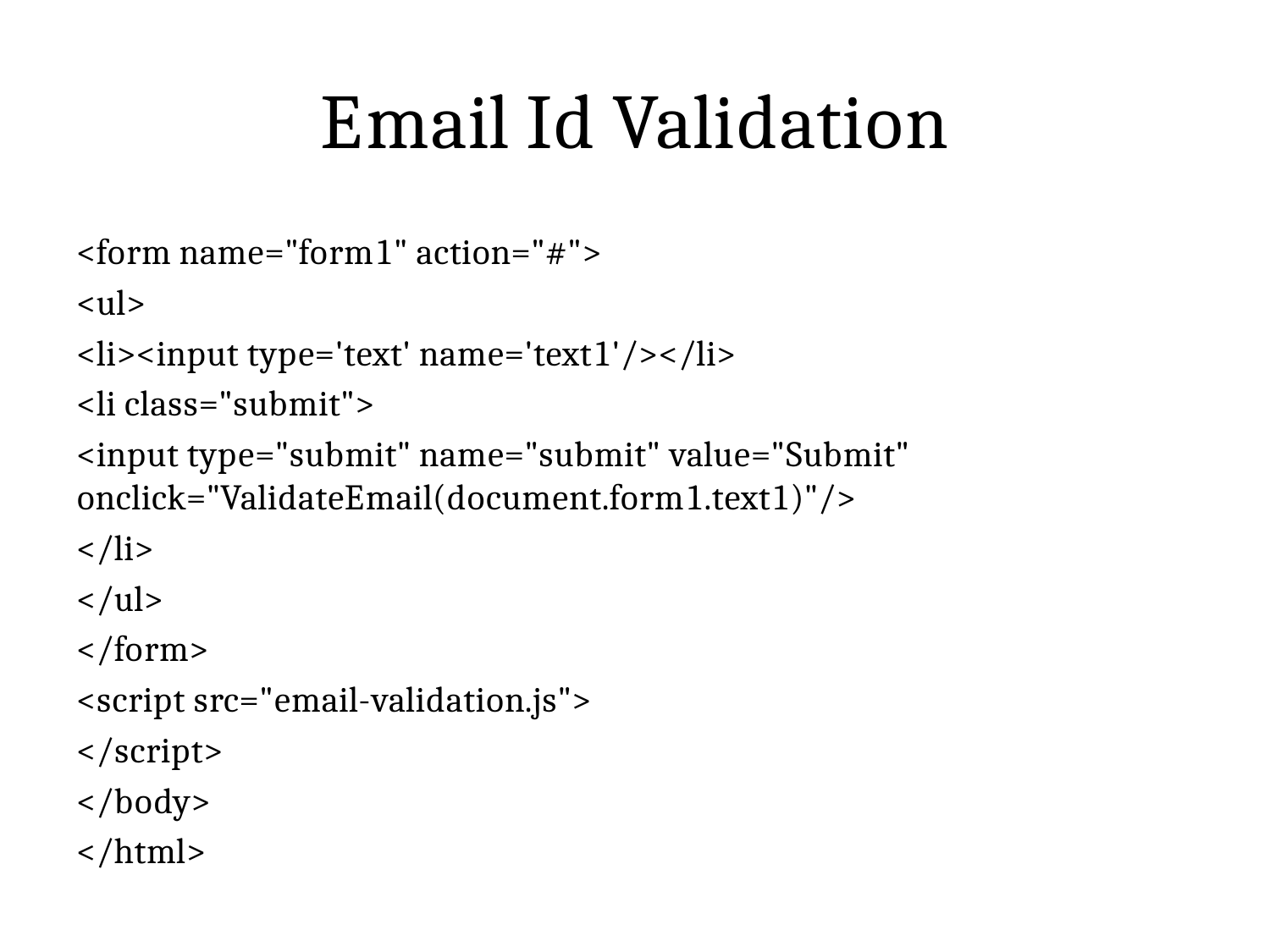

# Email Id Validation
<form name="form1" action="#">
<ul>
<li><input type='text' name='text1'/></li>
<li class="submit">
<input type="submit" name="submit" value="Submit" 			onclick="ValidateEmail(document.form1.text1)"/>
</li>
</ul>
</form>
<script src="email-validation.js">
</script>
</body>
</html>